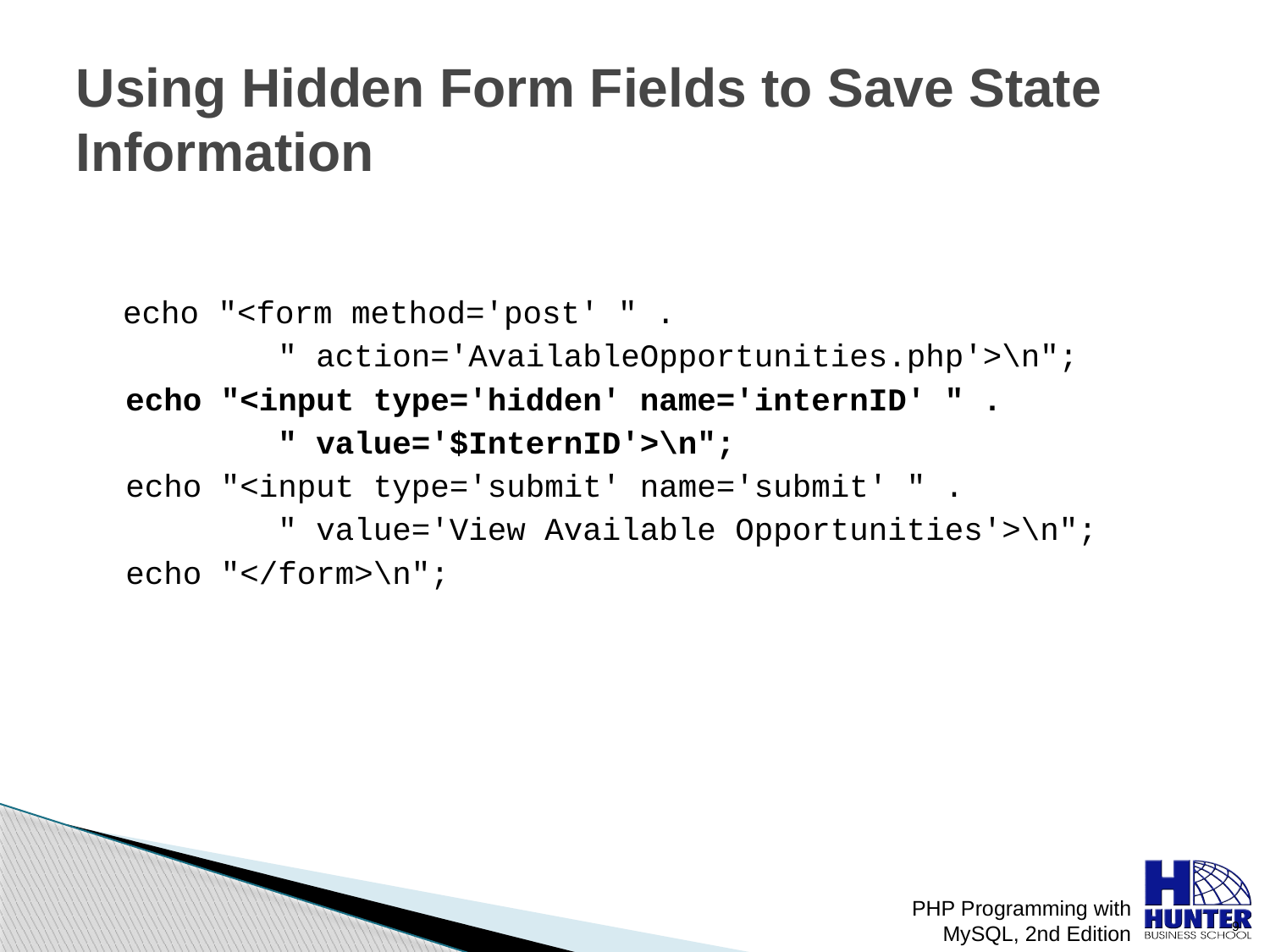

# Using Hidden Form Fields to Save State Information
 	 echo "<form method='post' " .
          " action='AvailableOpportunities.php'>\n";
  echo "<input type='hidden' name='internID' " .
          " value='$InternID'>\n";
  echo "<input type='submit' name='submit' " .
          " value='View Available Opportunities'>\n";
  echo "</form>\n";
PHP Programming with MySQL, 2nd Edition
 9